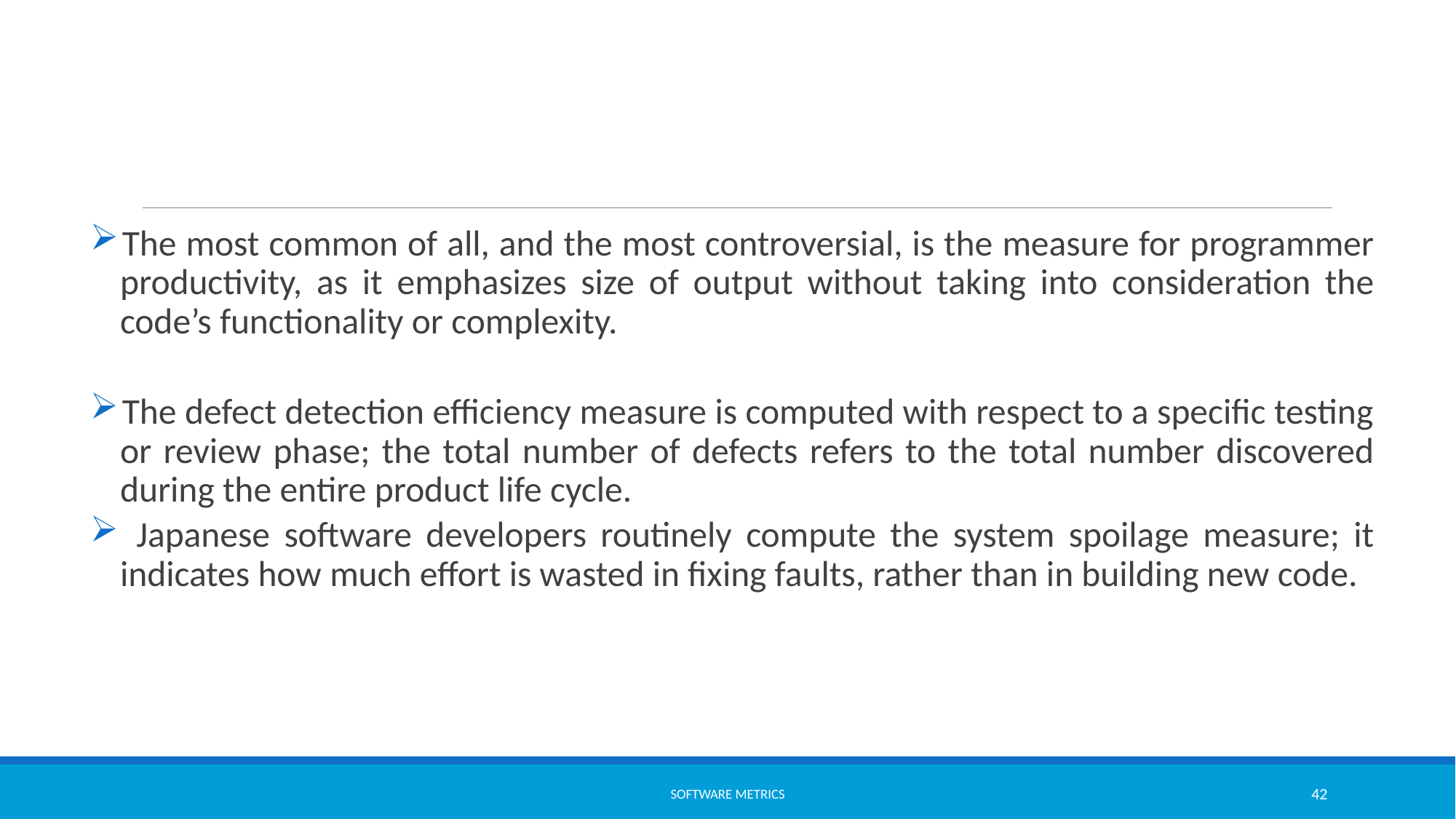

The most common of all, and the most controversial, is the measure for programmer productivity, as it emphasizes size of output without taking into consideration the code’s functionality or complexity.

The defect detection efficiency measure is computed with respect to a specific testing or review phase; the total number of defects refers to the total number discovered during the entire product life cycle.
 Japanese software developers routinely compute the system spoilage measure; it indicates how much effort is wasted in fixing faults, rather than in building new code.

software metrics
42